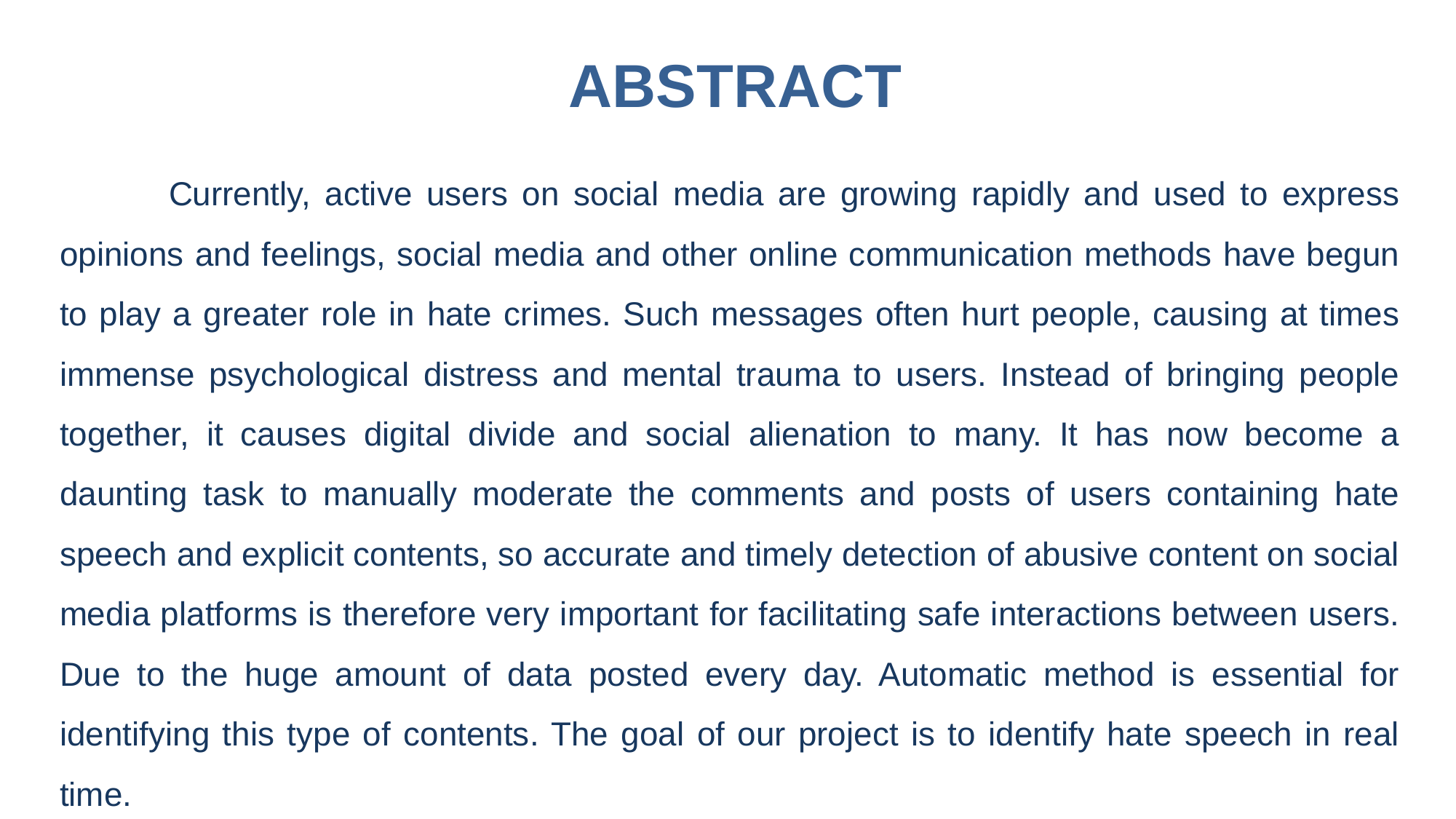

ABSTRACT
	Currently, active users on social media are growing rapidly and used to express opinions and feelings, social media and other online communication methods have begun to play a greater role in hate crimes. Such messages often hurt people, causing at times immense psychological distress and mental trauma to users. Instead of bringing people together, it causes digital divide and social alienation to many. It has now become a daunting task to manually moderate the comments and posts of users containing hate speech and explicit contents, so accurate and timely detection of abusive content on social media platforms is therefore very important for facilitating safe interactions between users. Due to the huge amount of data posted every day. Automatic method is essential for identifying this type of contents. The goal of our project is to identify hate speech in real time.